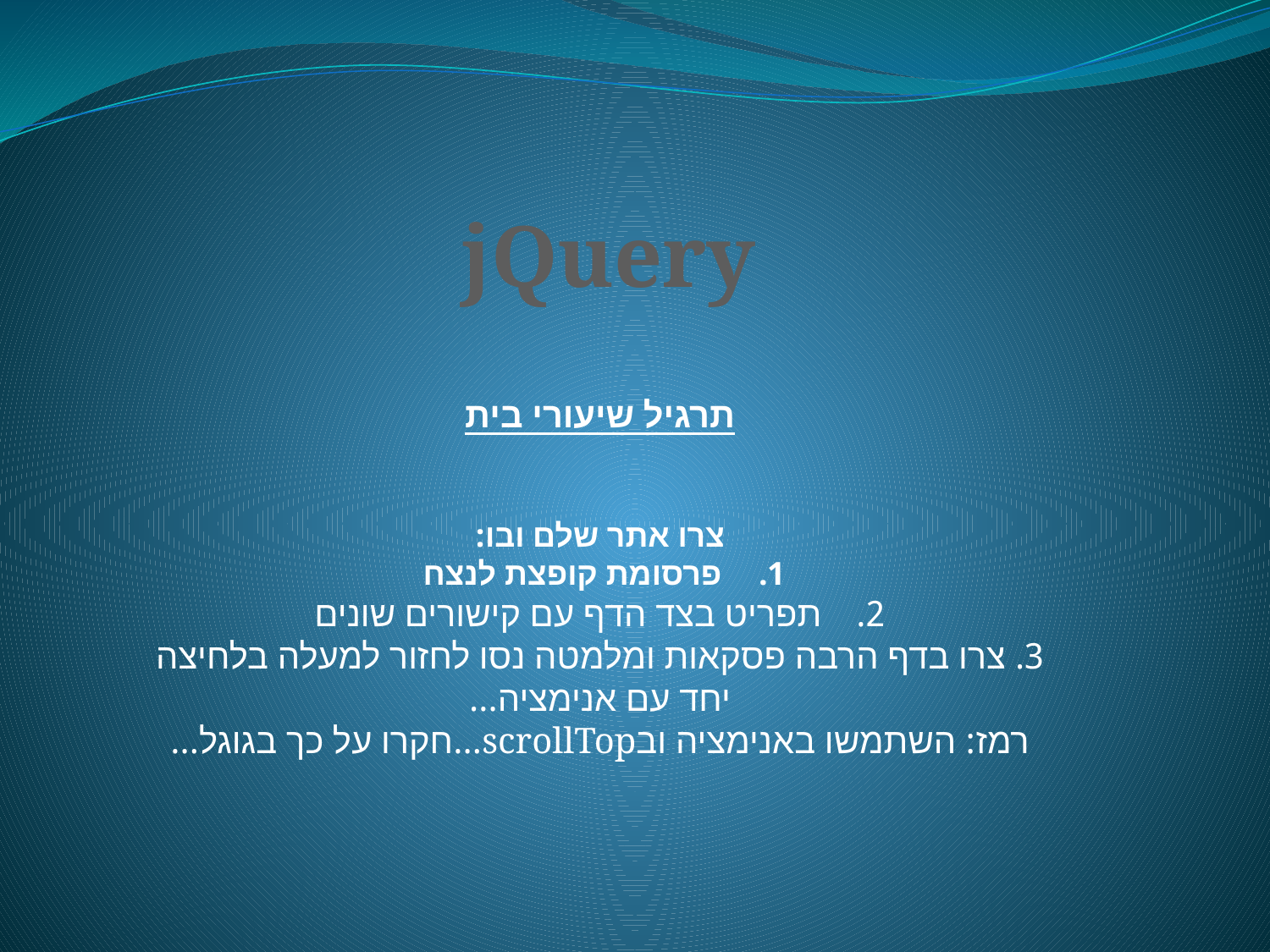

jQuery
תרגיל שיעורי בית

צרו אתר שלם ובו:
פרסומת קופצת לנצח
תפריט בצד הדף עם קישורים שונים
3. צרו בדף הרבה פסקאות ומלמטה נסו לחזור למעלה בלחיצה
יחד עם אנימציה...
רמז: השתמשו באנימציה ובscrollTop...חקרו על כך בגוגל...